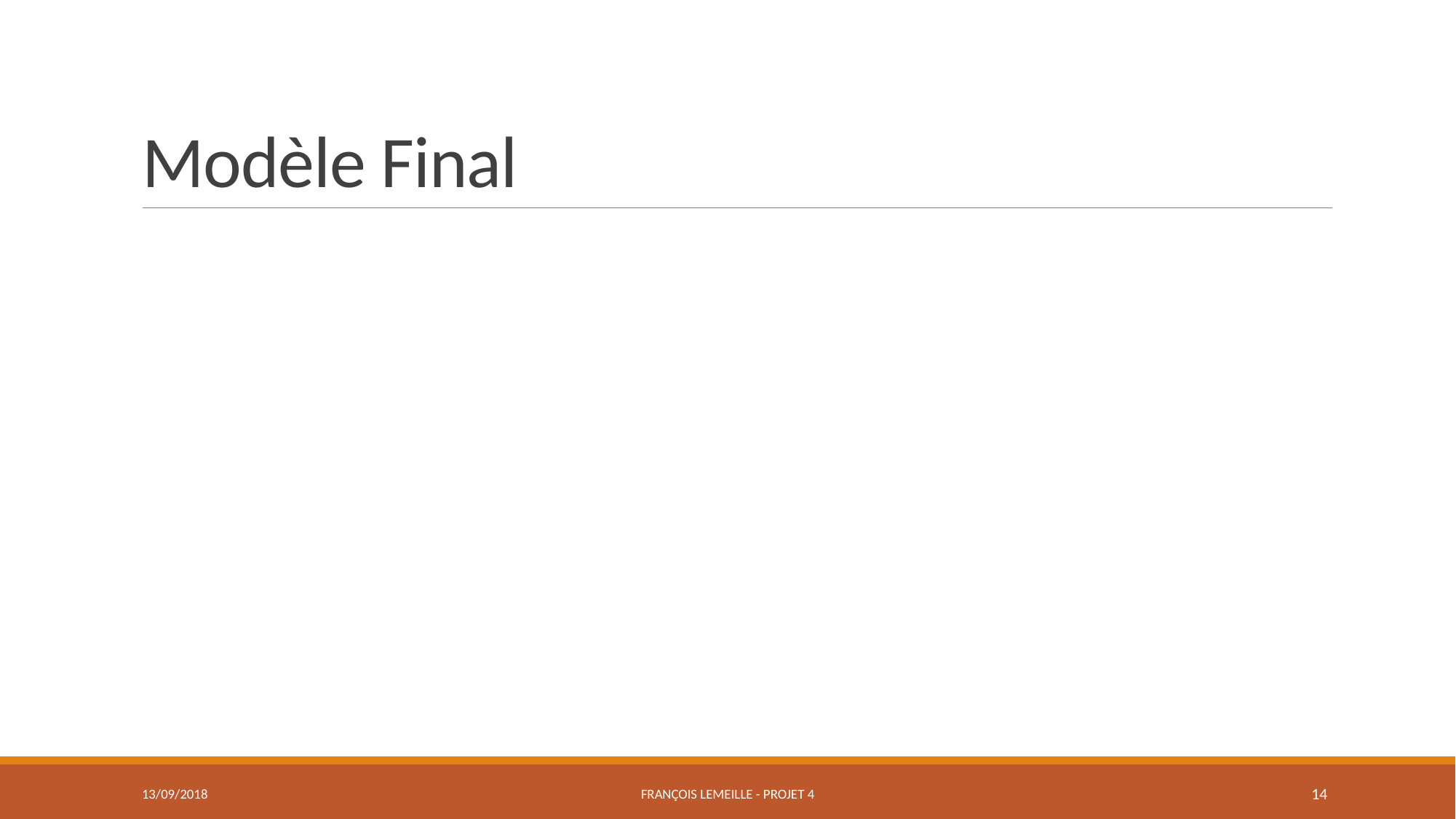

# Modèle Final

13/09/2018
François Lemeille - Projet 4
14